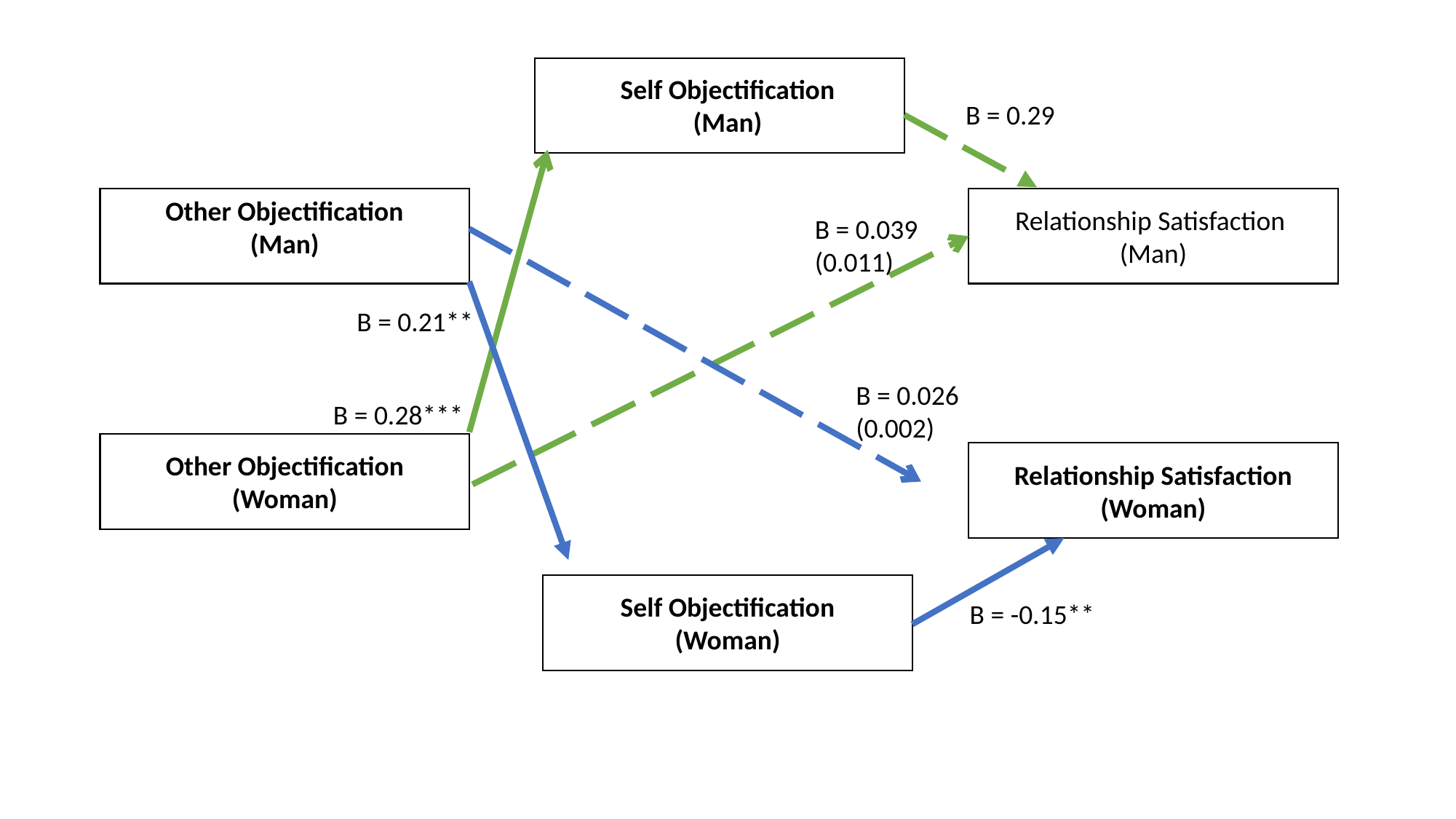

Self Objectification
(Man)
B = 0.29

Other Objectification
(Man)

Relationship Satisfaction
(Man)
B = 0.039
(0.011)
B = 0.21**
B = 0.026
(0.002)
B = 0.28***

Other Objectification
(Woman)

Relationship Satisfaction
(Woman)

Self Objectification
(Woman)
B = -0.15**